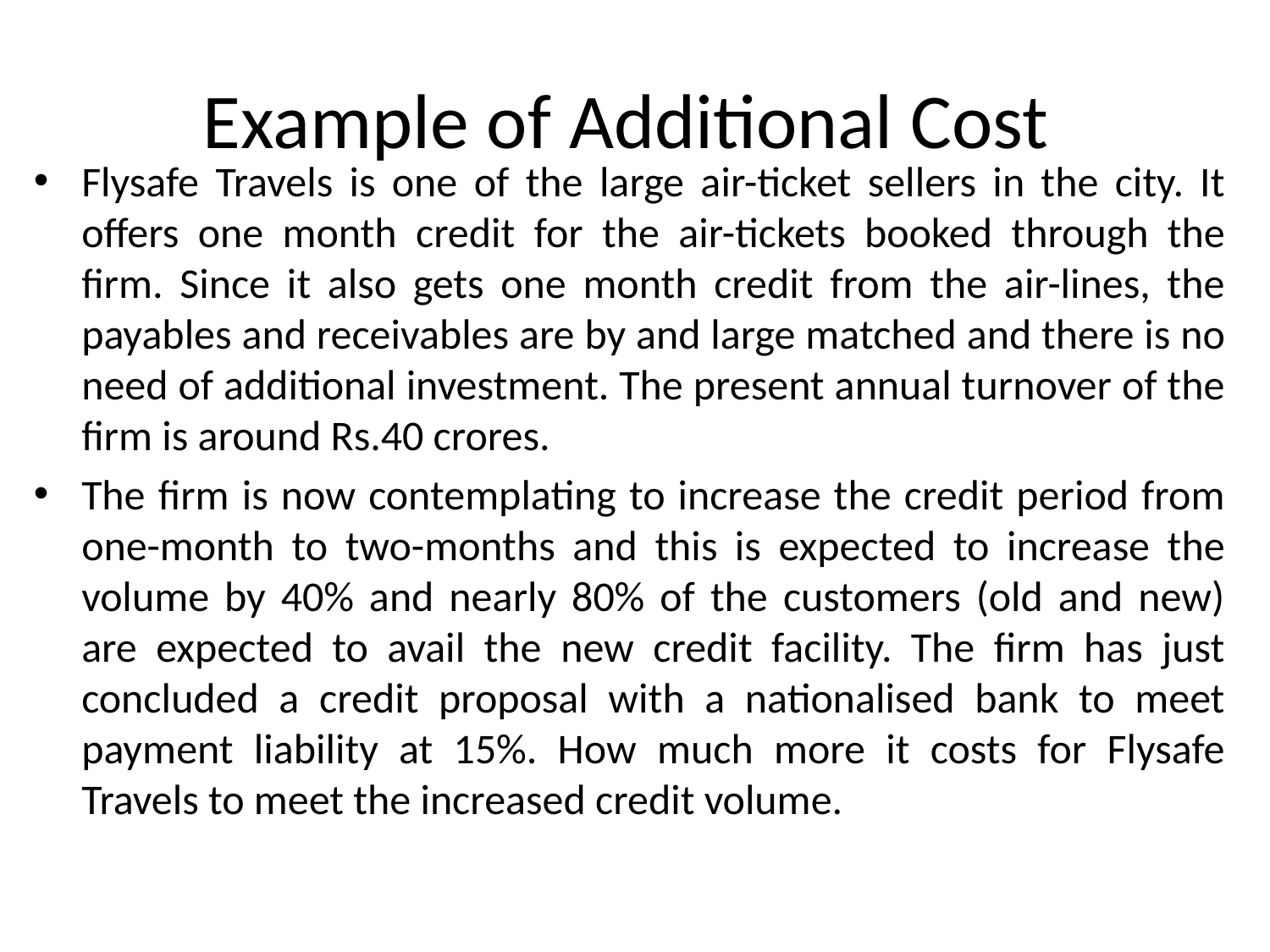

# Example of Additional Cost
Flysafe Travels is one of the large air-ticket sellers in the city. It offers one month credit for the air-tickets booked through the firm. Since it also gets one month credit from the air-lines, the payables and receivables are by and large matched and there is no need of additional investment. The present annual turnover of the firm is around Rs.40 crores.
The firm is now contemplating to increase the credit period from one-month to two-months and this is expected to increase the volume by 40% and nearly 80% of the customers (old and new) are expected to avail the new credit facility. The firm has just concluded a credit proposal with a nationalised bank to meet payment liability at 15%. How much more it costs for Flysafe Travels to meet the increased credit volume.